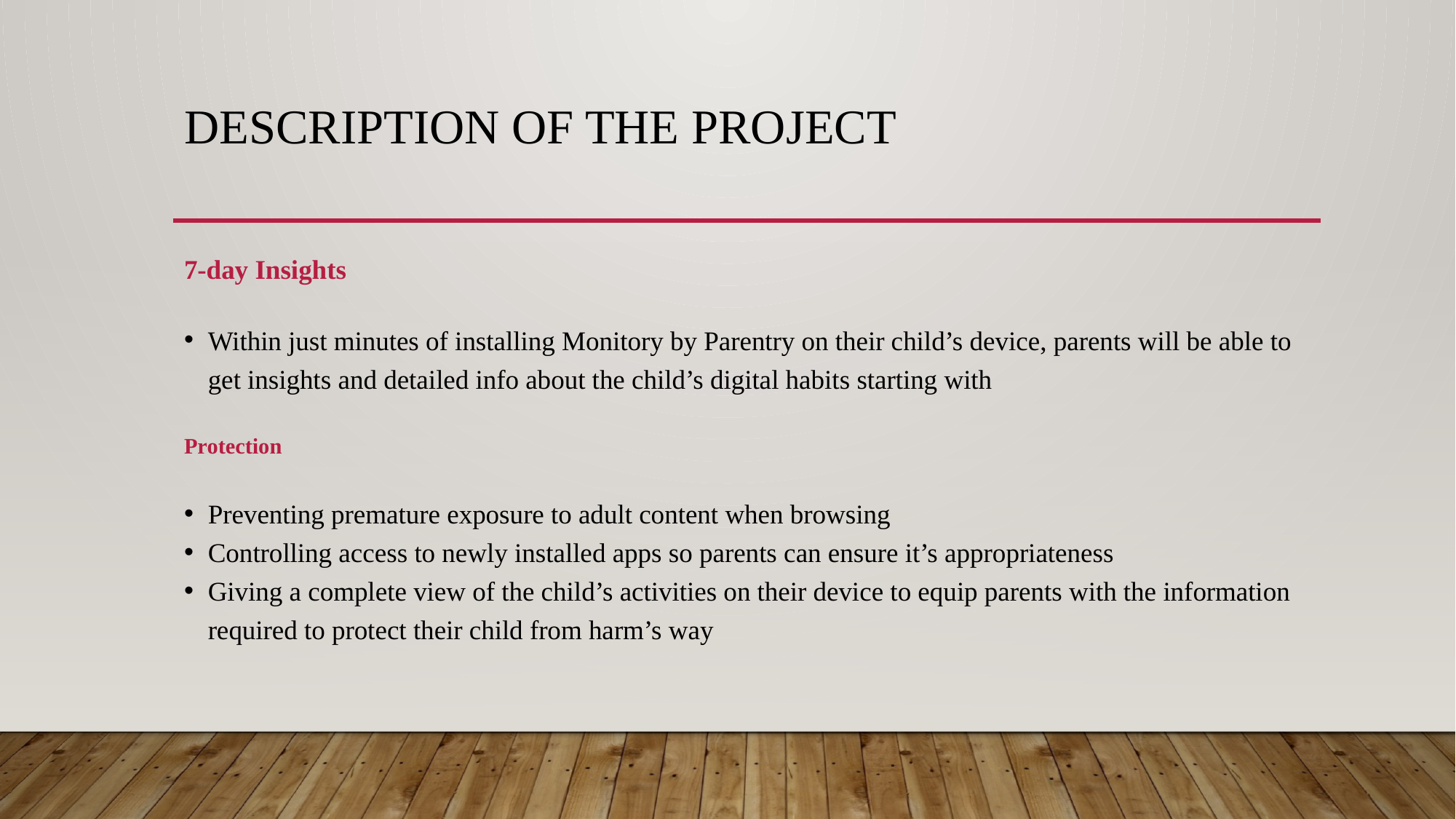

# Description of the project
7-day Insights
Within just minutes of installing Monitory by Parentry on their child’s device, parents will be able to get insights and detailed info about the child’s digital habits starting with
Protection

Preventing premature exposure to adult content when browsing
Controlling access to newly installed apps so parents can ensure it’s appropriateness
Giving a complete view of the child’s activities on their device to equip parents with the information required to protect their child from harm’s way